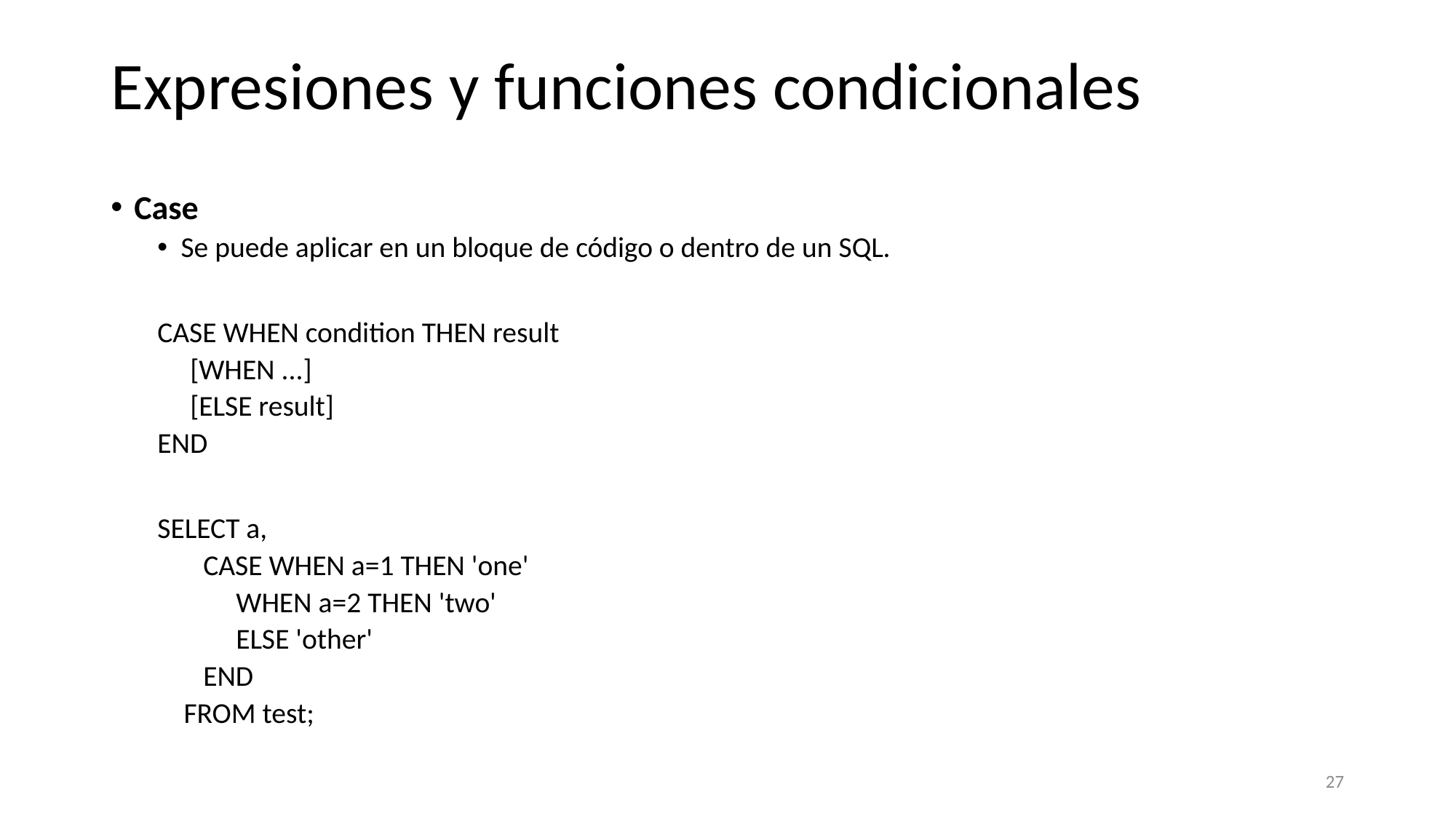

# Expresiones y funciones condicionales
Case
Se puede aplicar en un bloque de código o dentro de un SQL.

CASE WHEN condition THEN result
     [WHEN ...]
     [ELSE result]
END

SELECT a,
       CASE WHEN a=1 THEN 'one'
            WHEN a=2 THEN 'two'
            ELSE 'other'
       END
    FROM test;

27